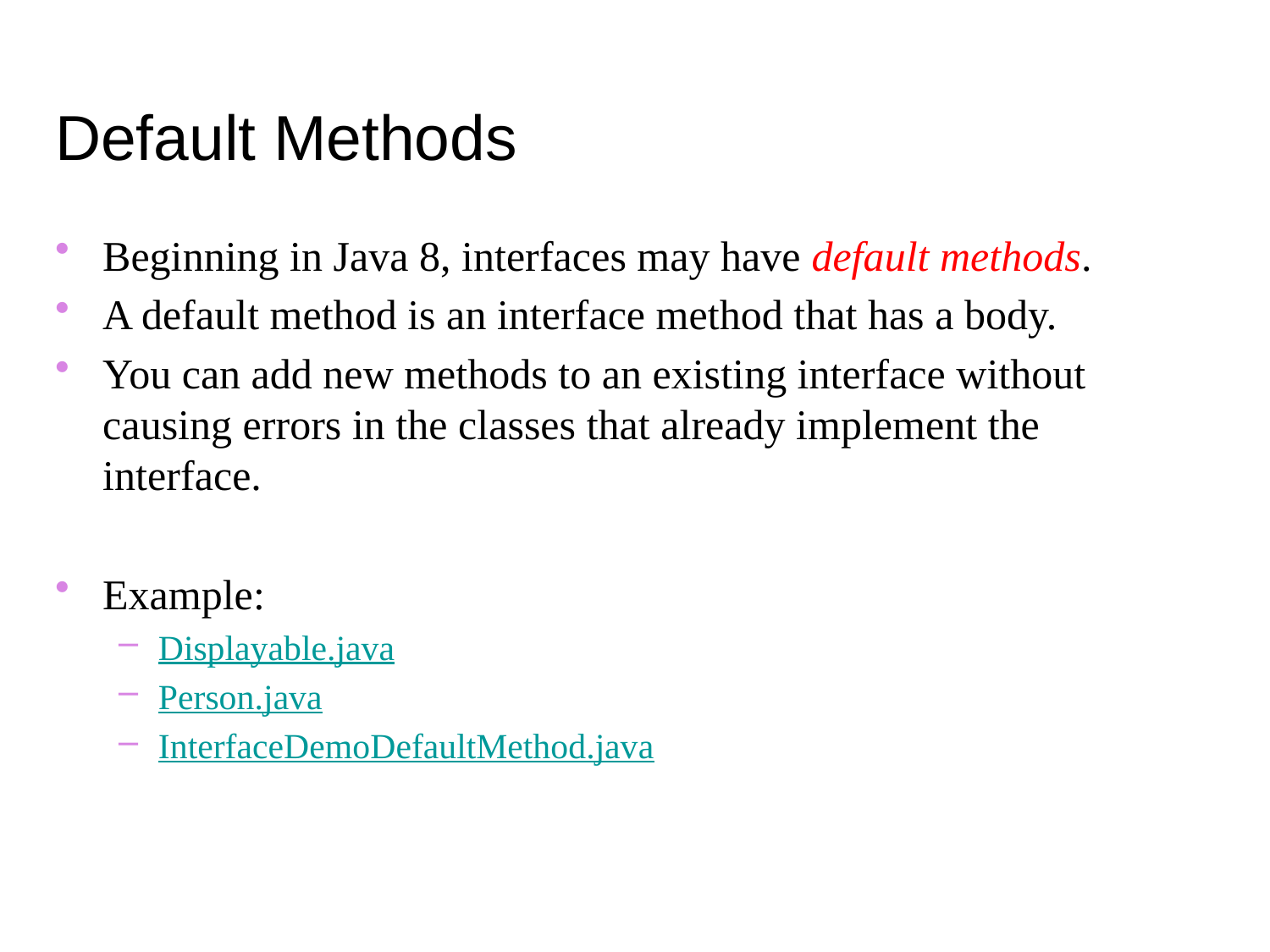

# Default Methods
Beginning in Java 8, interfaces may have default methods.
A default method is an interface method that has a body.
You can add new methods to an existing interface without causing errors in the classes that already implement the interface.

Example:
Displayable.java
Person.java
InterfaceDemoDefaultMethod.java